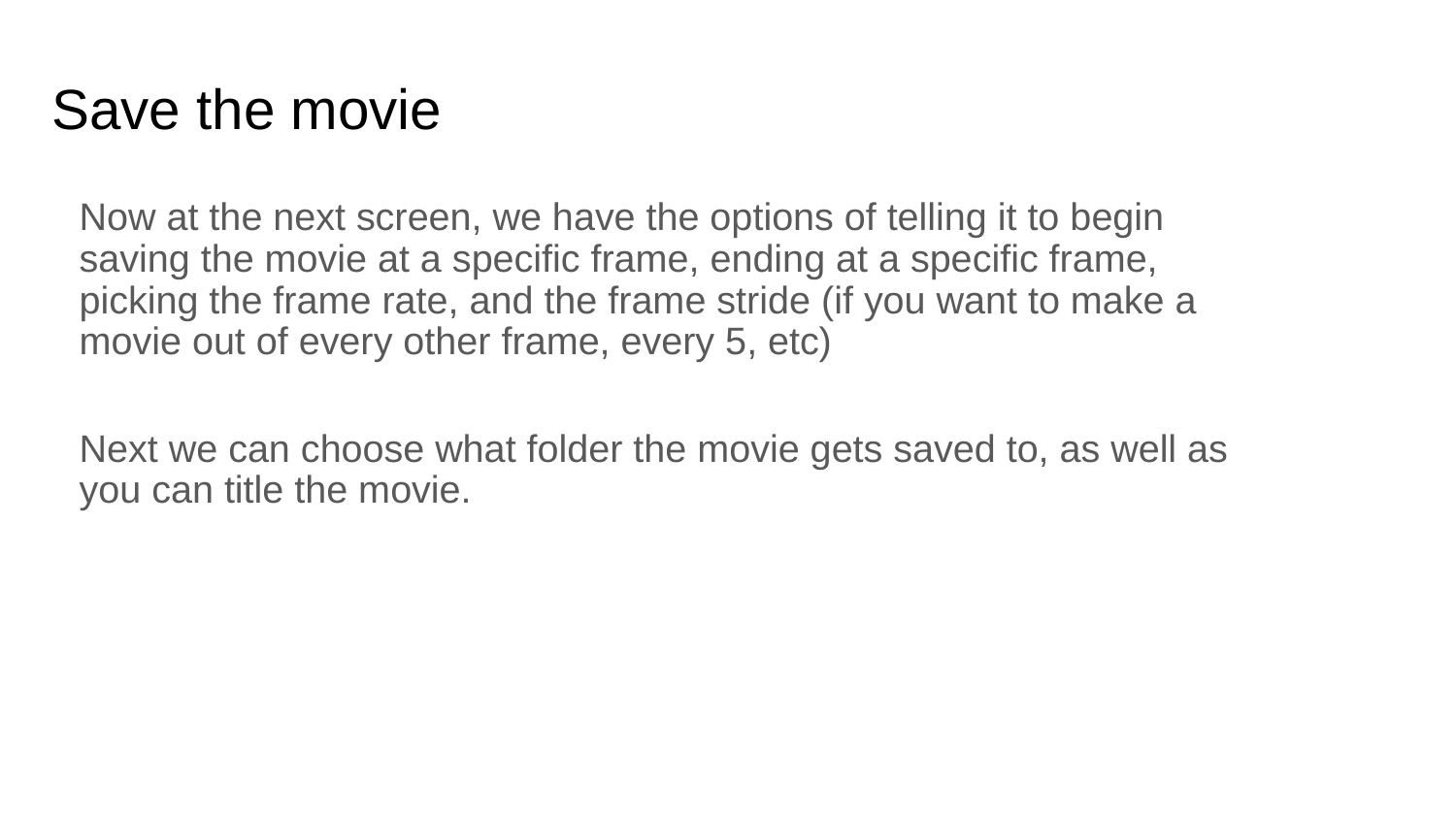

# Save the movie
Now at the next screen, we have the options of telling it to begin saving the movie at a specific frame, ending at a specific frame, picking the frame rate, and the frame stride (if you want to make a movie out of every other frame, every 5, etc)

Next we can choose what folder the movie gets saved to, as well as you can title the movie.